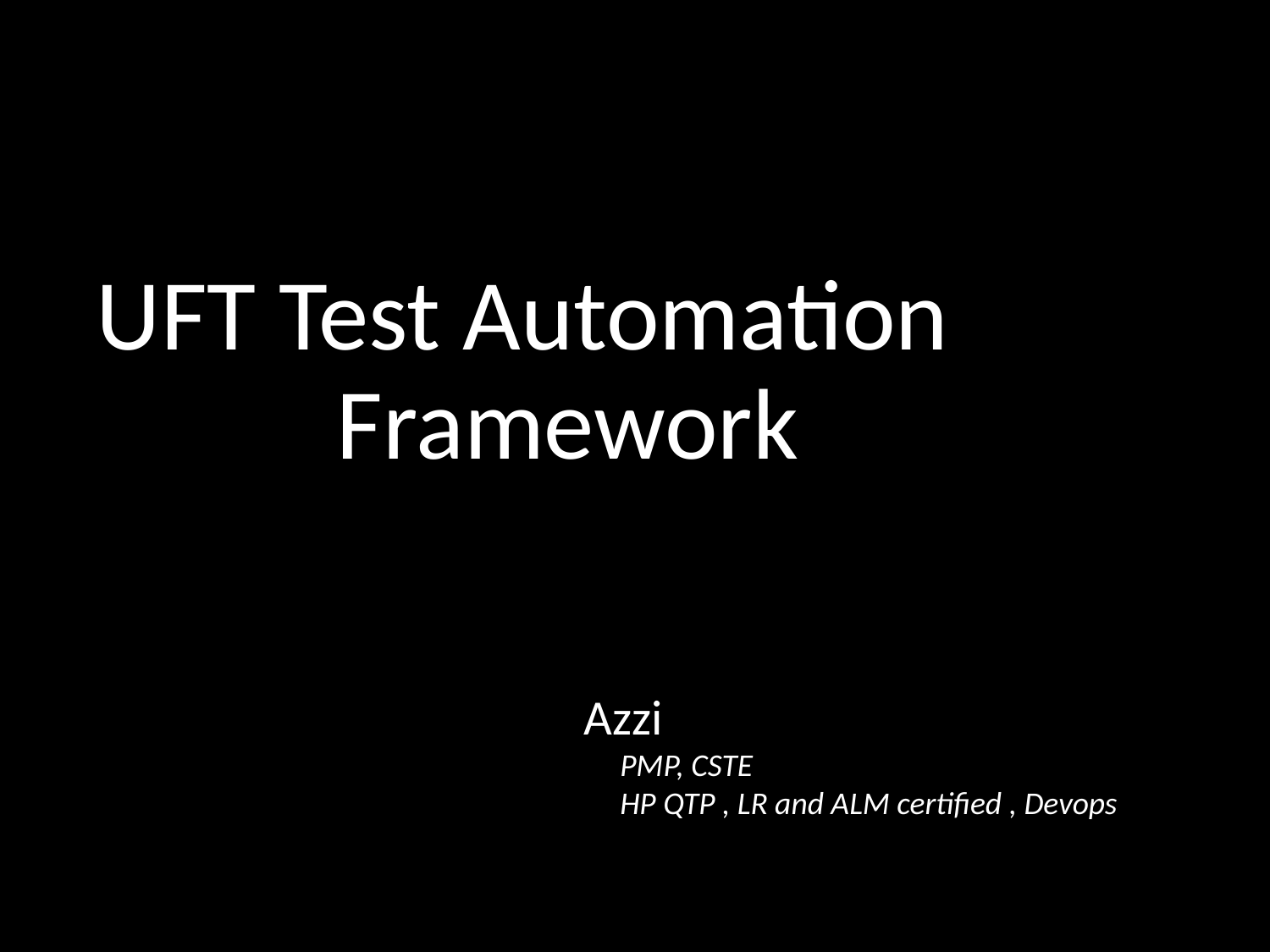

# UFT Test Automation 			     Framework
Azzi
     PMP, CSTE
     HP QTP , LR and ALM certified , Devops